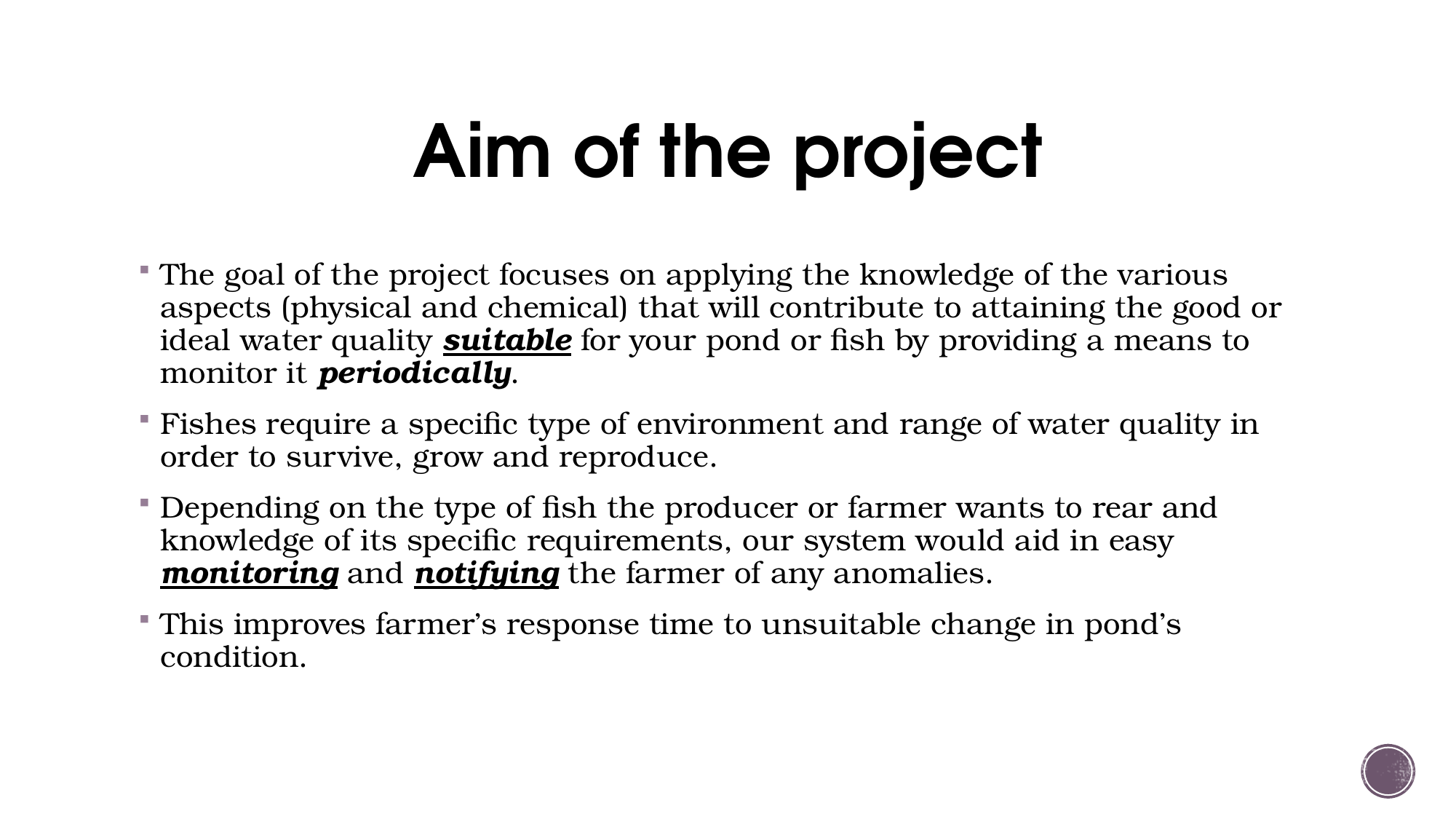

# Aim of the project
The goal of the project focuses on applying the knowledge of the various aspects (physical and chemical) that will contribute to attaining the good or ideal water quality suitable for your pond or fish by providing a means to monitor it periodically.
Fishes require a specific type of environment and range of water quality in order to survive, grow and reproduce.
Depending on the type of fish the producer or farmer wants to rear and knowledge of its specific requirements, our system would aid in easy monitoring and notifying the farmer of any anomalies.
This improves farmer’s response time to unsuitable change in pond’s condition.